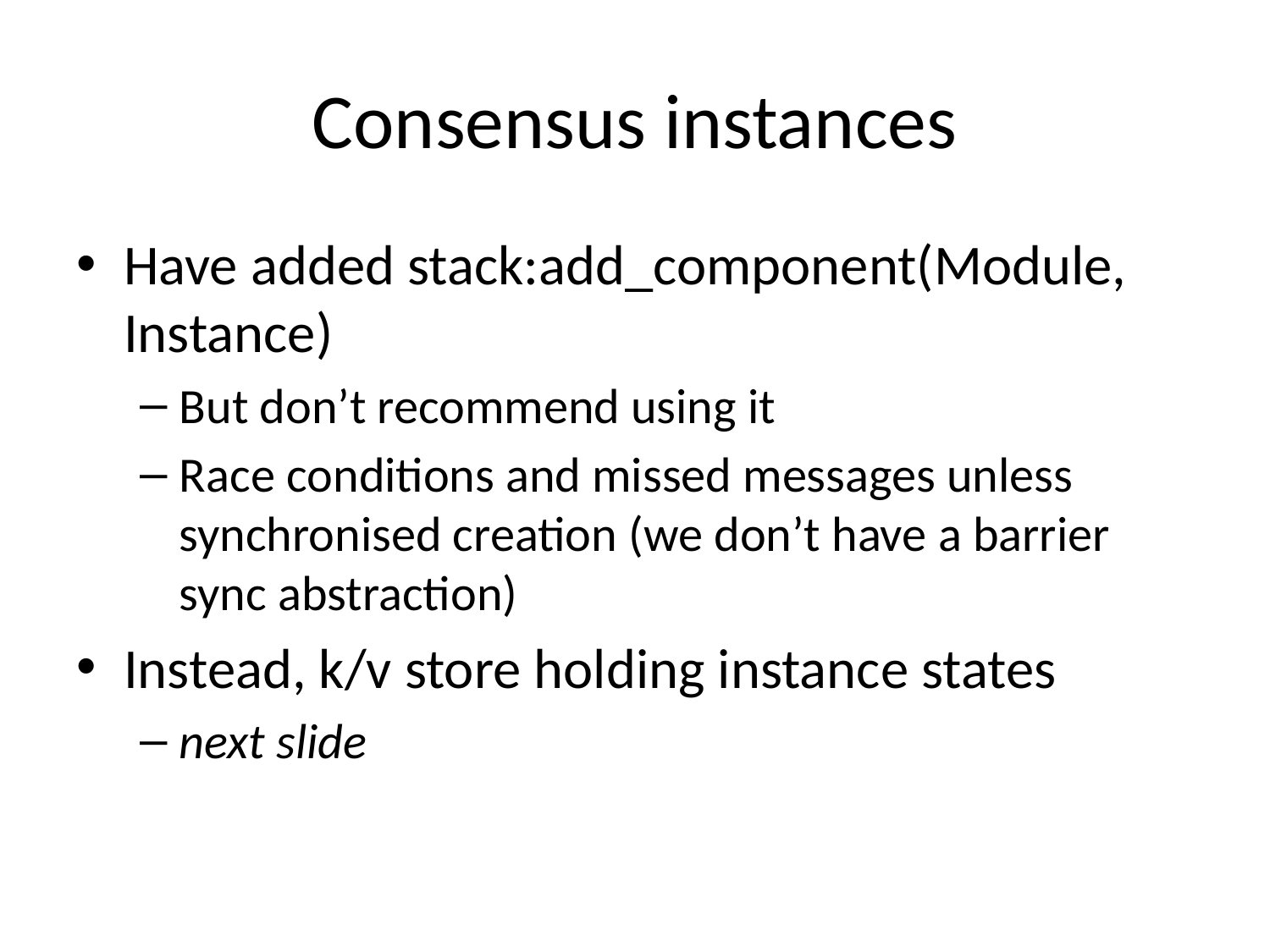

# Consensus instances
Have added stack:add_component(Module, Instance)
But don’t recommend using it
Race conditions and missed messages unless synchronised creation (we don’t have a barrier sync abstraction)
Instead, k/v store holding instance states
next slide